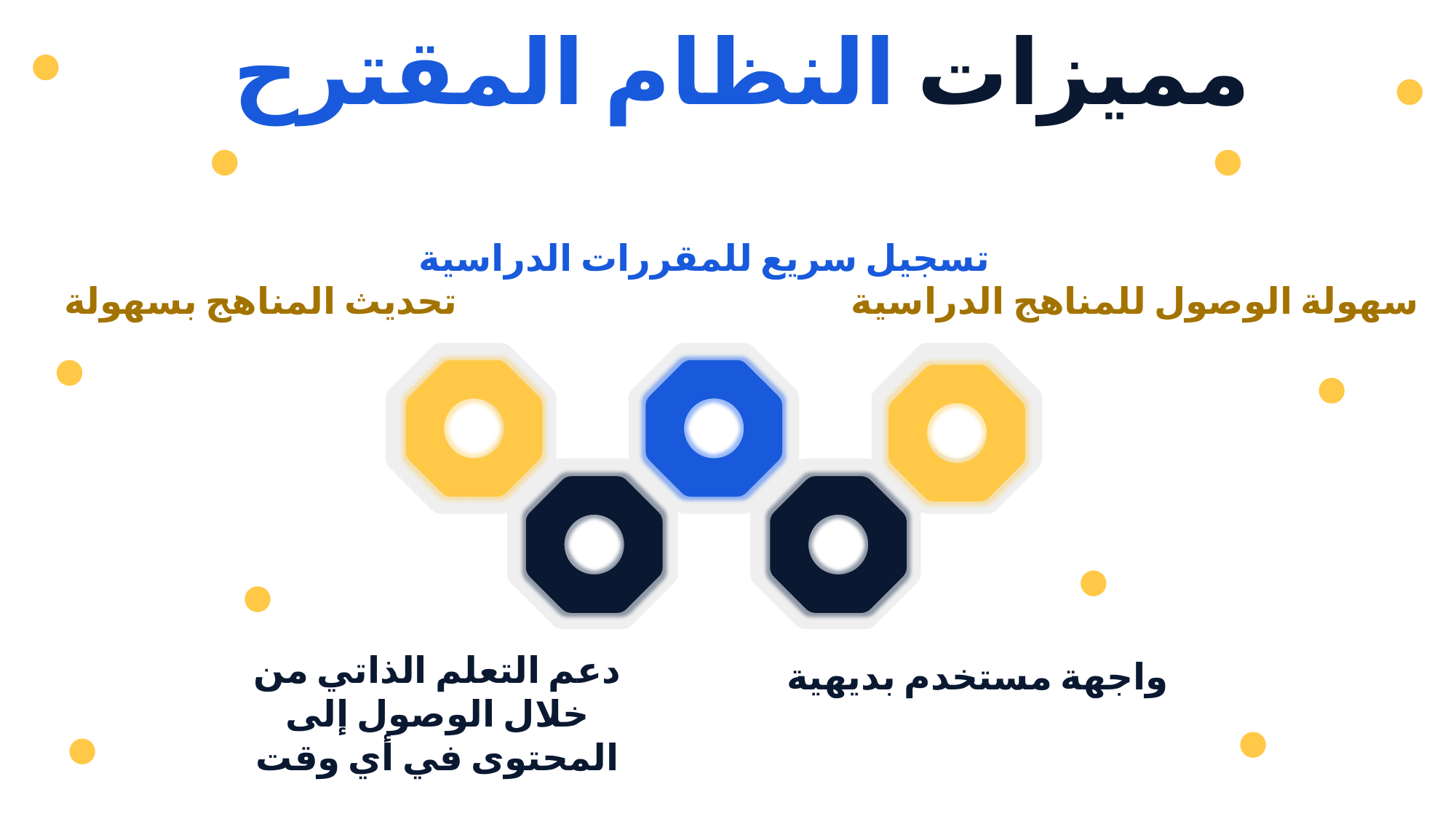

مميزات النظام المقترح

تسجيل سريع للمقررات الدراسية

سهولة الوصول للمناهج الدراسية

تحديث المناهج بسهولة

دعم التعلم الذاتي من خلال الوصول إلى المحتوى في أي وقت

واجهة مستخدم بديهية